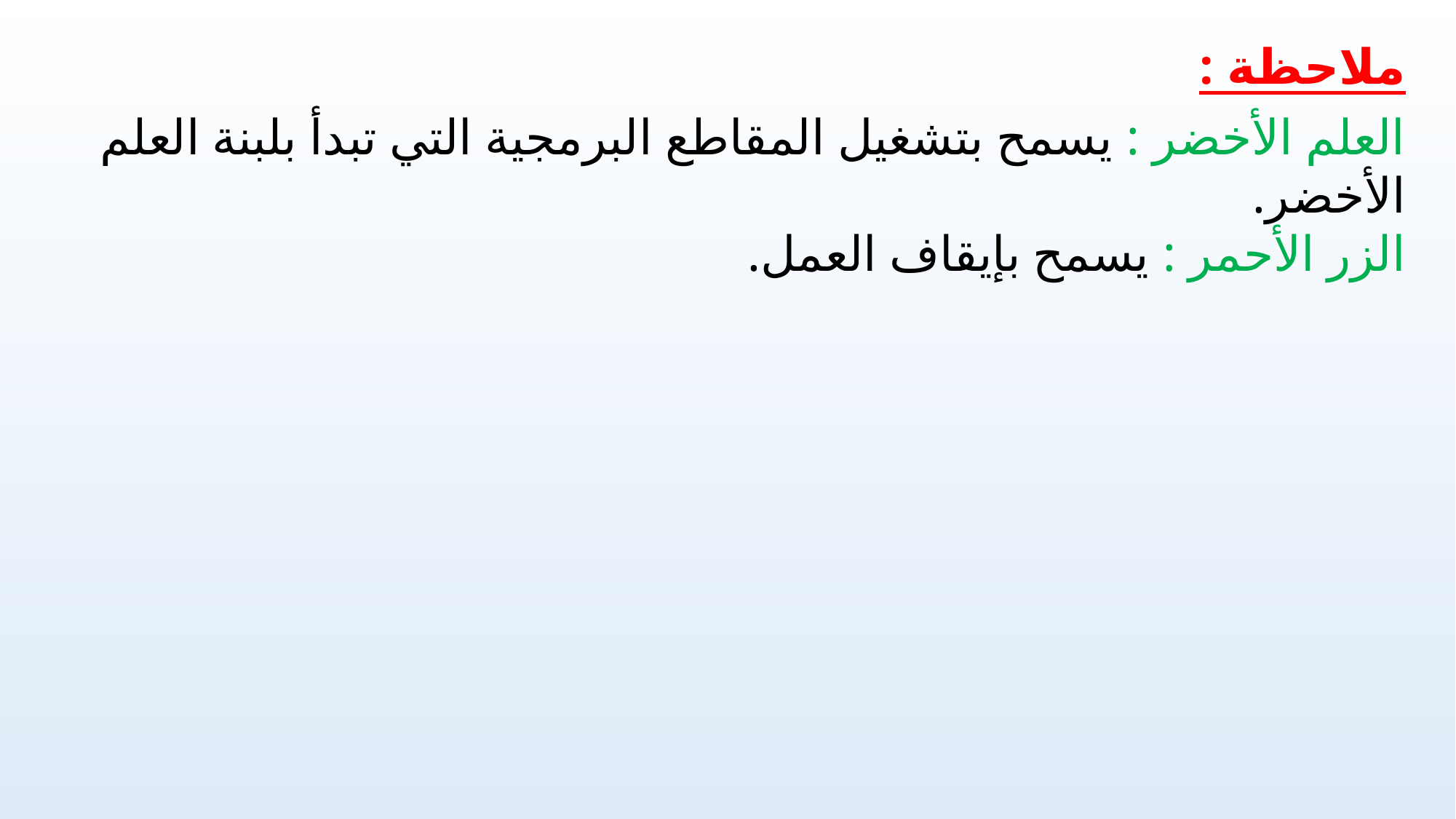

ملاحظة :
العلم الأخضر : يسمح بتشغيل المقاطع البرمجية التي تبدأ بلبنة العلم الأخضر.
الزر الأحمر : يسمح بإيقاف العمل.